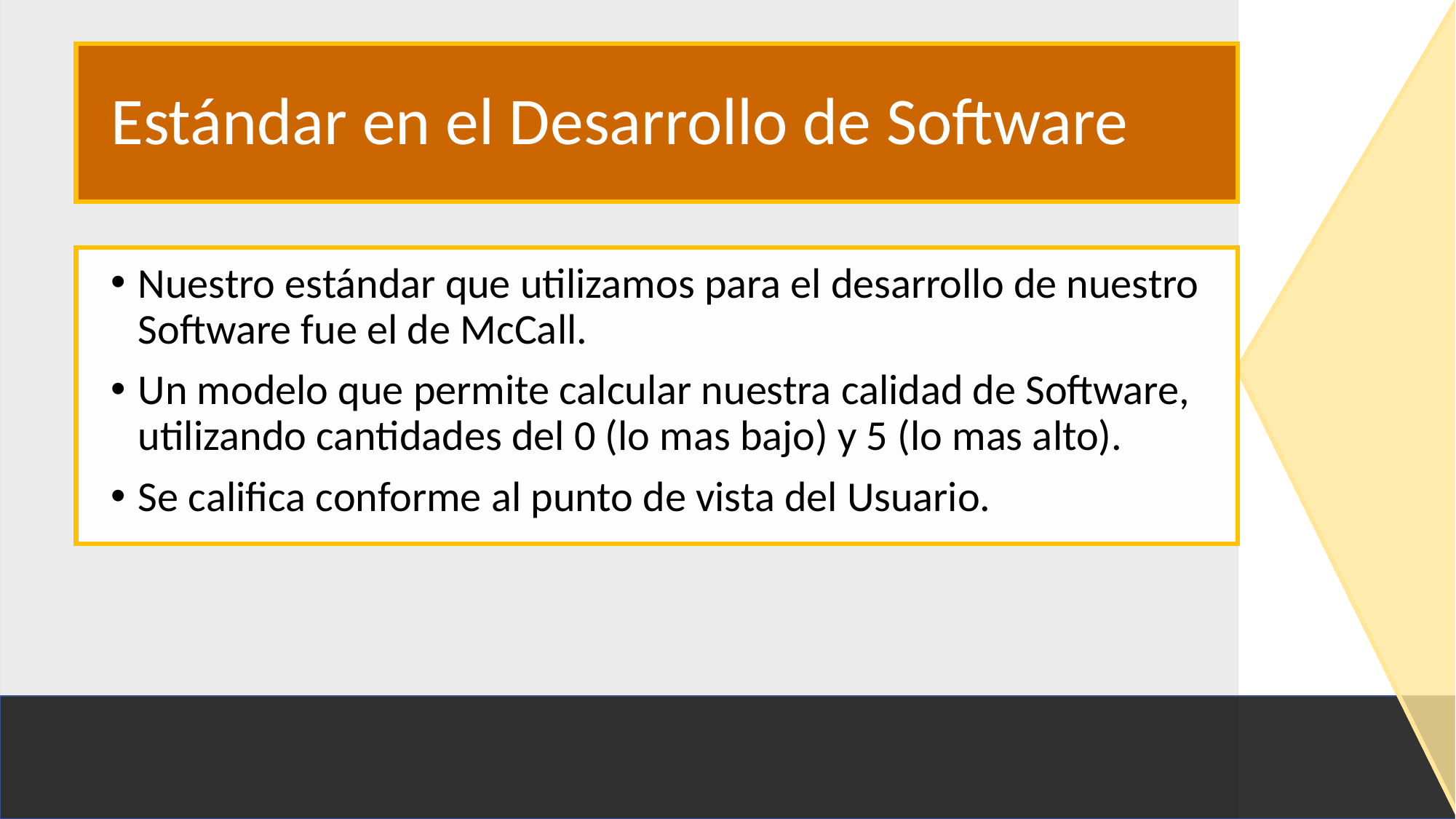

# Estándar en el Desarrollo de Software

Nuestro estándar que utilizamos para el desarrollo de nuestro Software fue el de McCall.
Un modelo que permite calcular nuestra calidad de Software, utilizando cantidades del 0 (lo mas bajo) y 5 (lo mas alto).
Se califica conforme al punto de vista del Usuario.